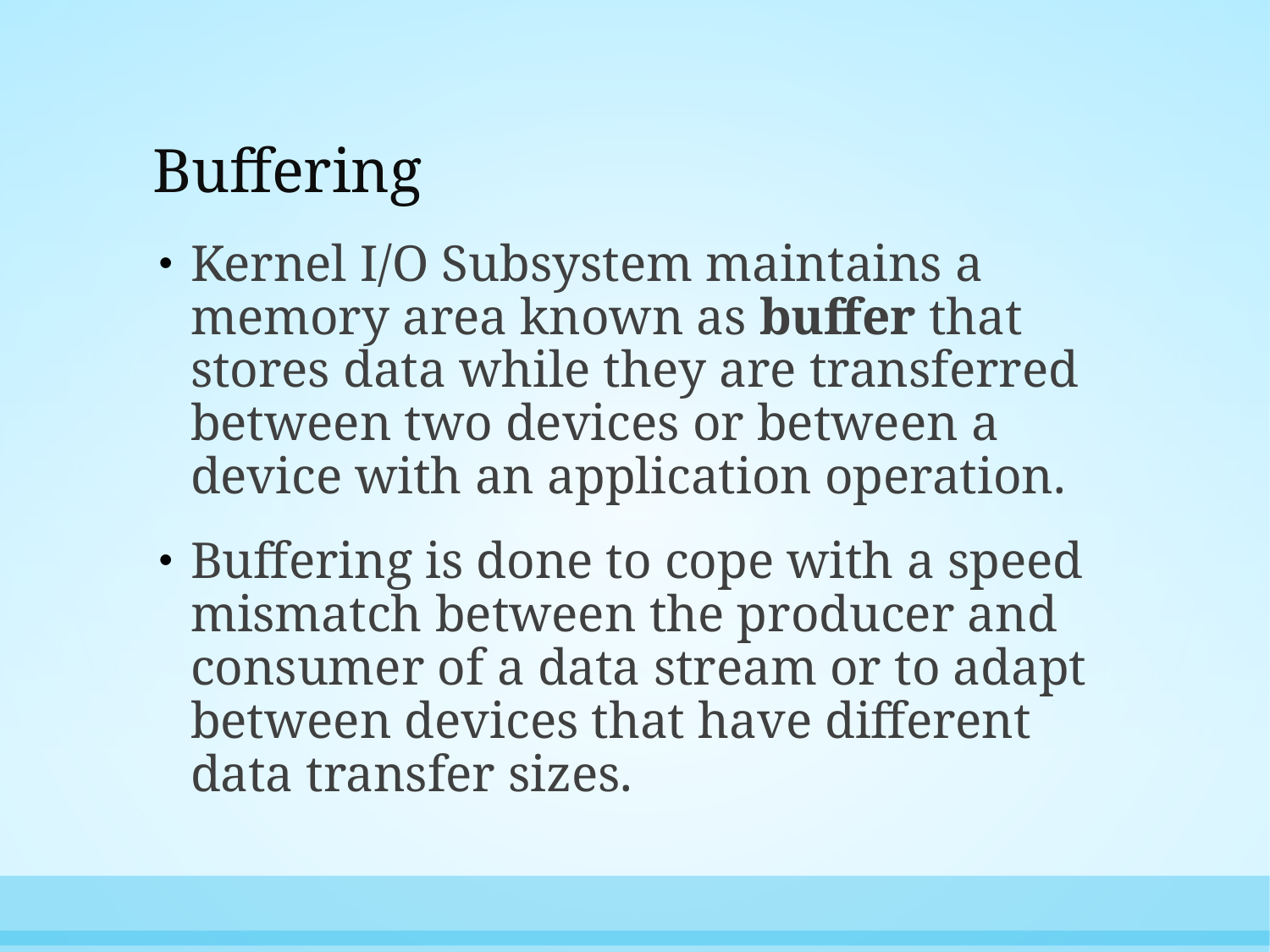

# Buffering
Kernel I/O Subsystem maintains a memory area known as buffer that stores data while they are transferred between two devices or between a device with an application operation.
Buffering is done to cope with a speed mismatch between the producer and consumer of a data stream or to adapt between devices that have different data transfer sizes.